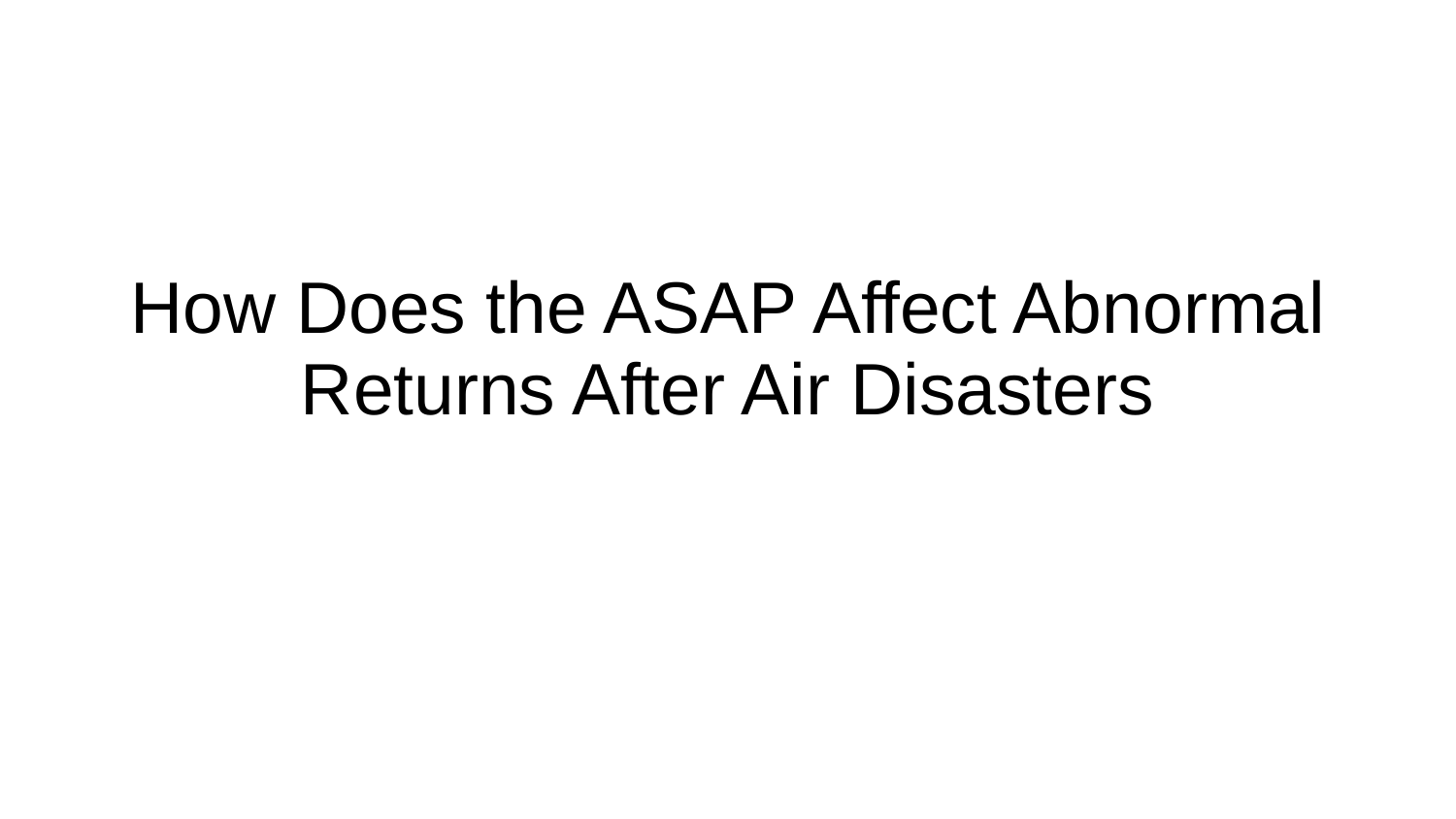

# How Does the ASAP Affect Abnormal Returns After Air Disasters